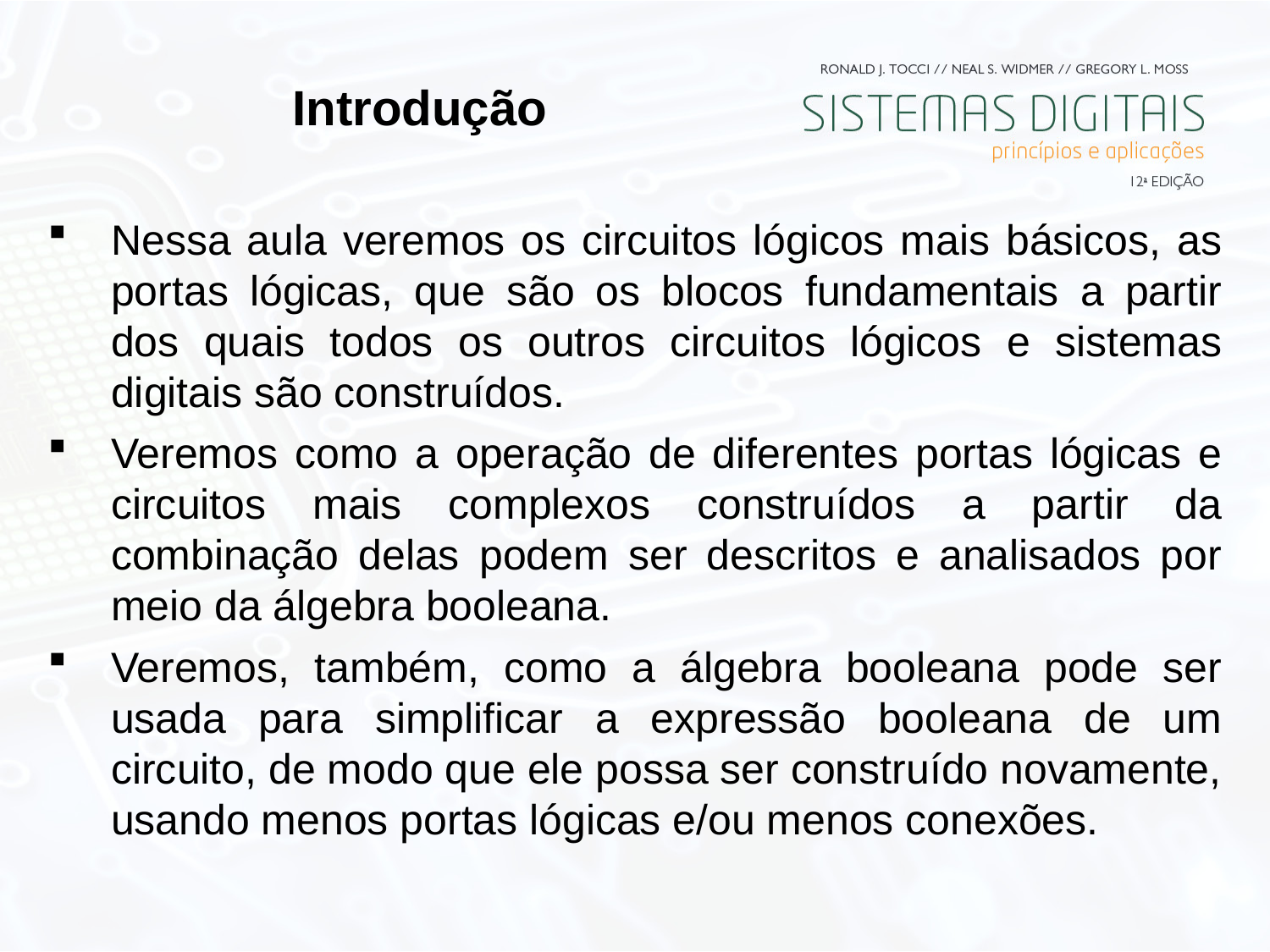

# Introdução
Nessa aula veremos os circuitos lógicos mais básicos, as portas lógicas, que são os blocos fundamentais a partir dos quais todos os outros circuitos lógicos e sistemas digitais são construídos.
Veremos como a operação de diferentes portas lógicas e circuitos mais complexos construídos a partir da combinação delas podem ser descritos e analisados por meio da álgebra booleana.
Veremos, também, como a álgebra booleana pode ser usada para simplificar a expressão booleana de um circuito, de modo que ele possa ser construído novamente, usando menos portas lógicas e/ou menos conexões.